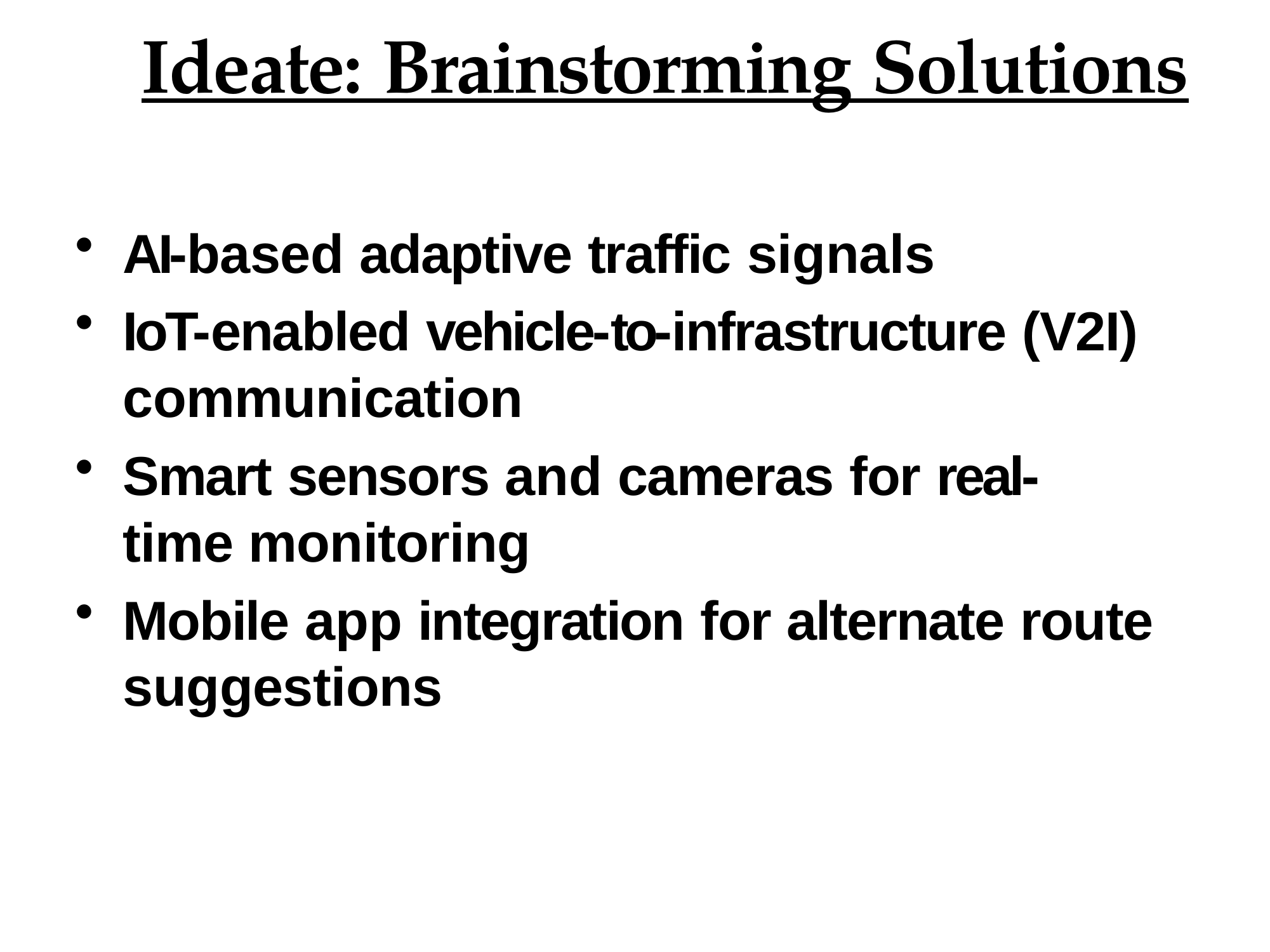

# Ideate: Brainstorming Solutions
AI-based adaptive traffic signals
IoT-enabled vehicle-to-infrastructure (V2I) communication
Smart sensors and cameras for real-time monitoring
Mobile app integration for alternate route suggestions